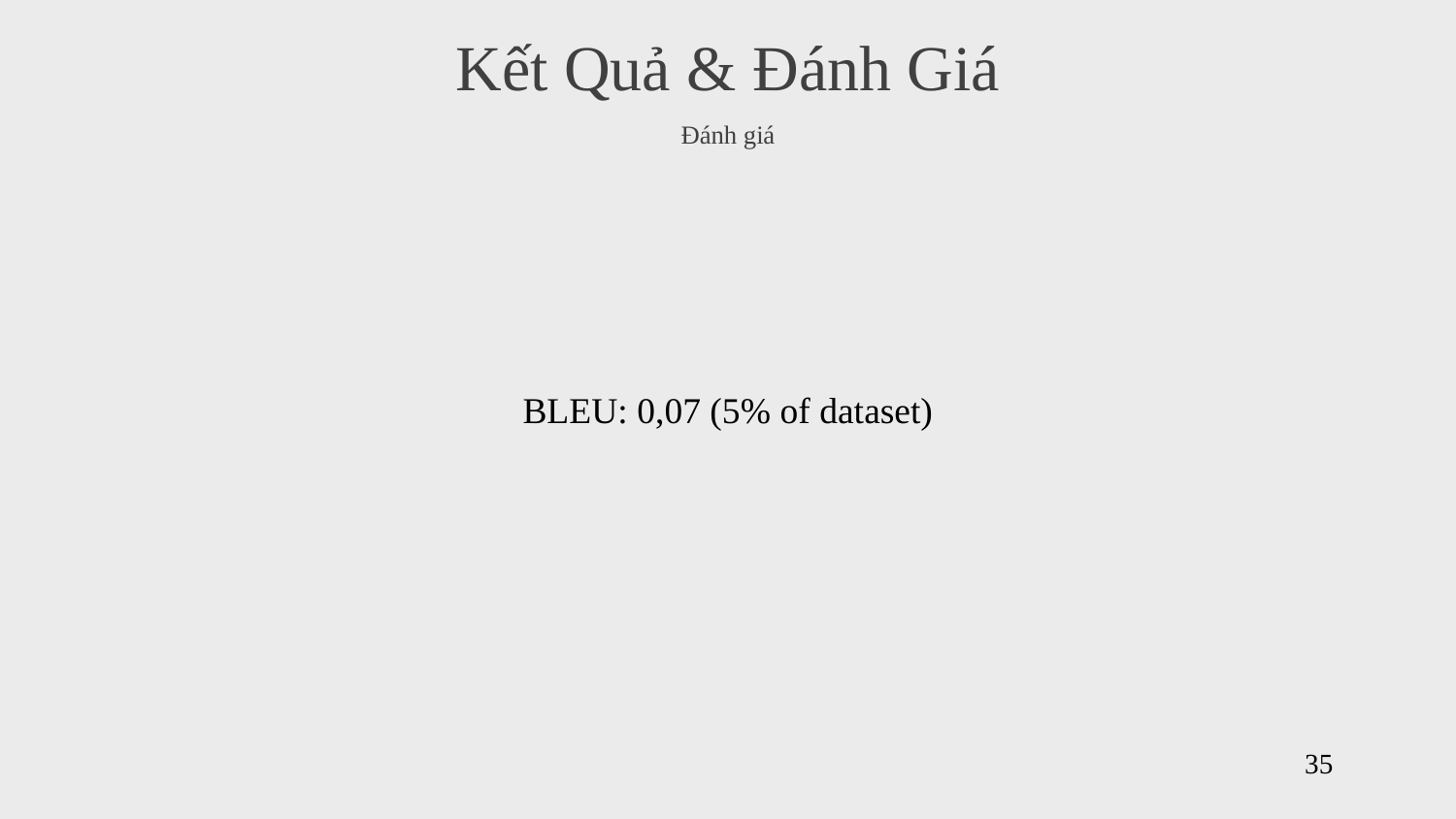

Kết Quả & Đánh Giá
Đánh giá
BLEU: 0,07 (5% of dataset)
35